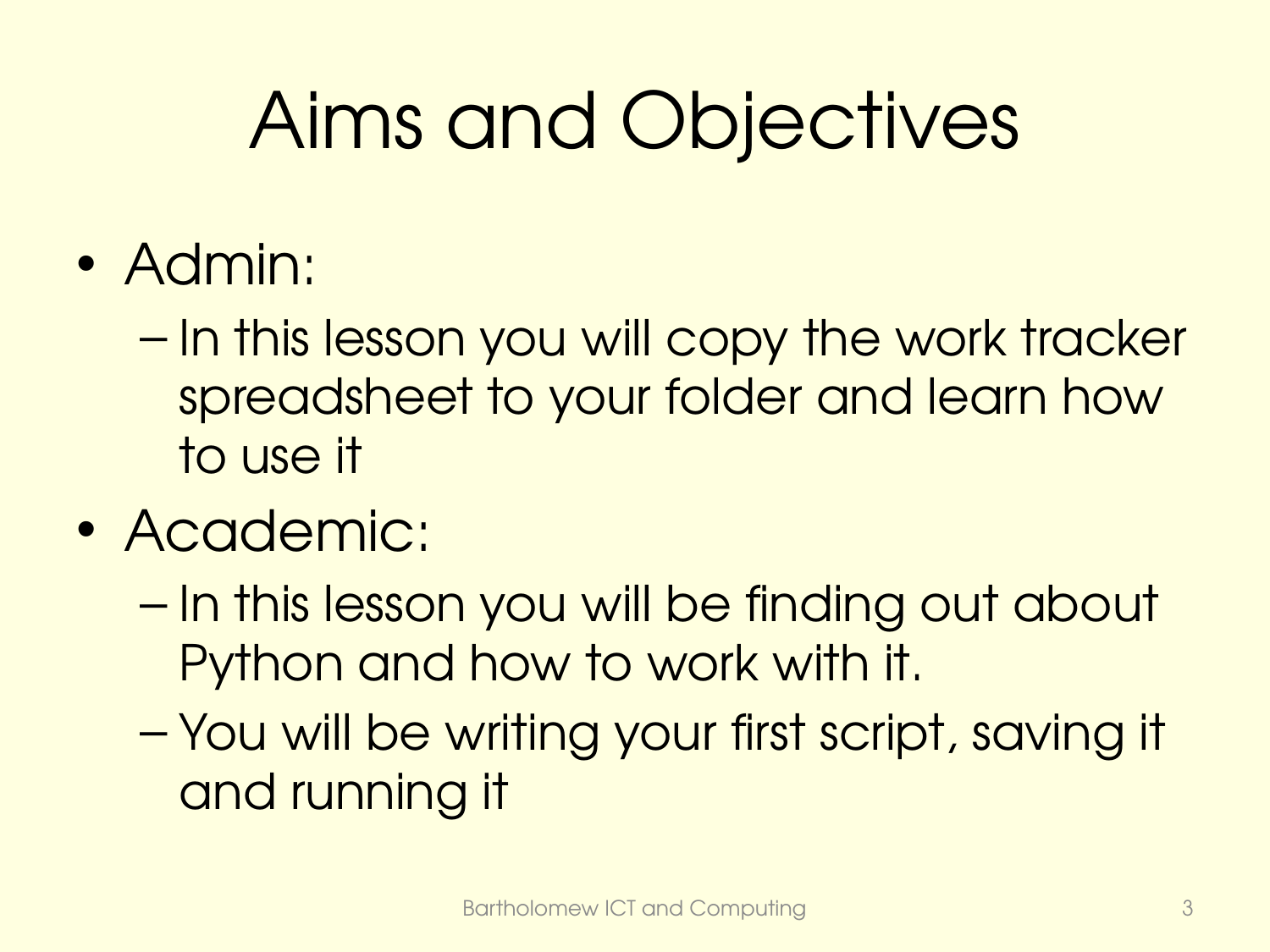

# Aims and Objectives
Admin:
In this lesson you will copy the work tracker spreadsheet to your folder and learn how to use it
Academic:
In this lesson you will be finding out about Python and how to work with it.
You will be writing your first script, saving it and running it

Bartholomew ICT and Computing
3